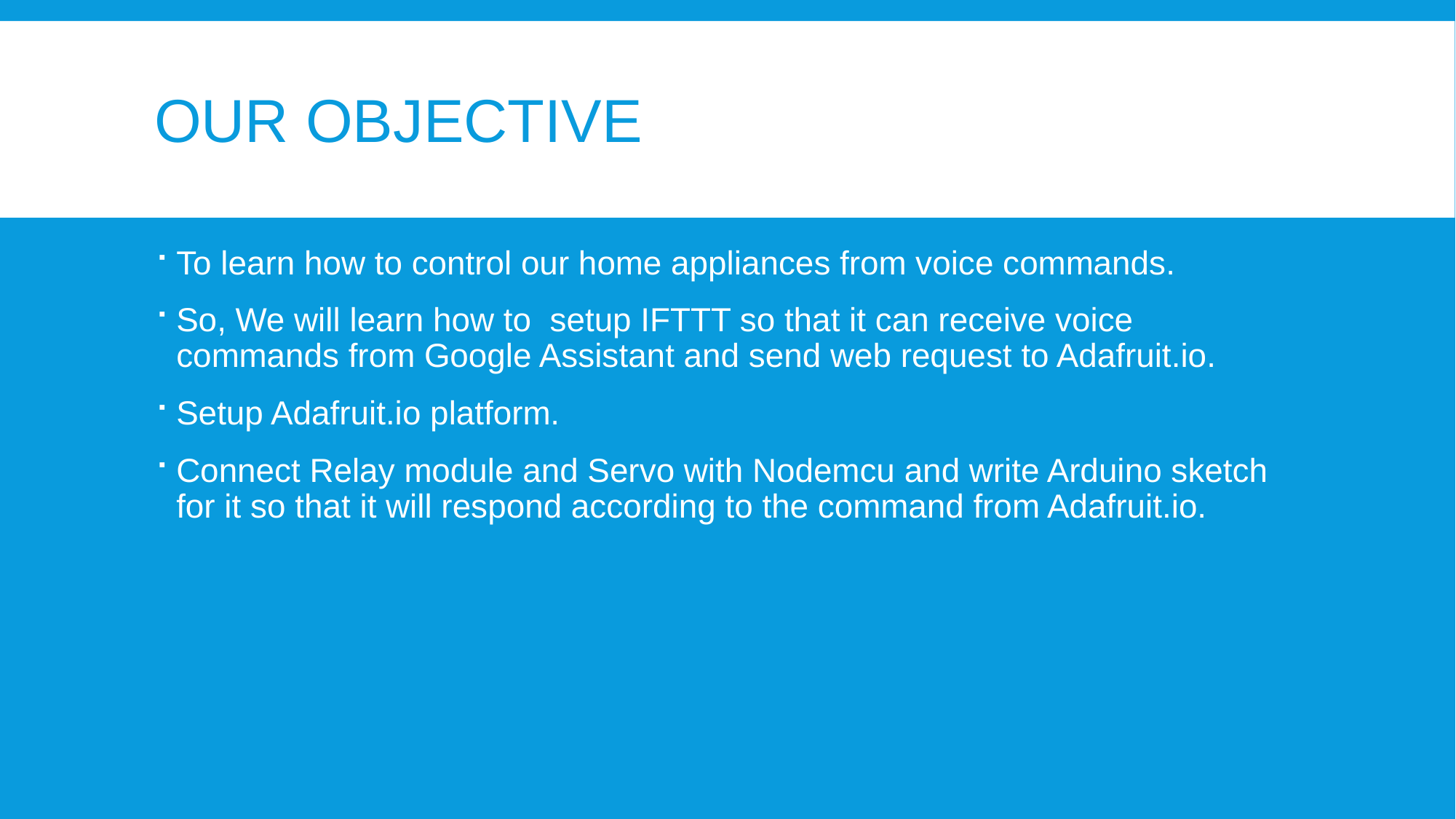

# OUR OBJECTIVE
To learn how to control our home appliances from voice commands.
So, We will learn how to  setup IFTTT so that it can receive voice commands from Google Assistant and send web request to Adafruit.io.
Setup Adafruit.io platform.
Connect Relay module and Servo with Nodemcu and write Arduino sketch for it so that it will respond according to the command from Adafruit.io.